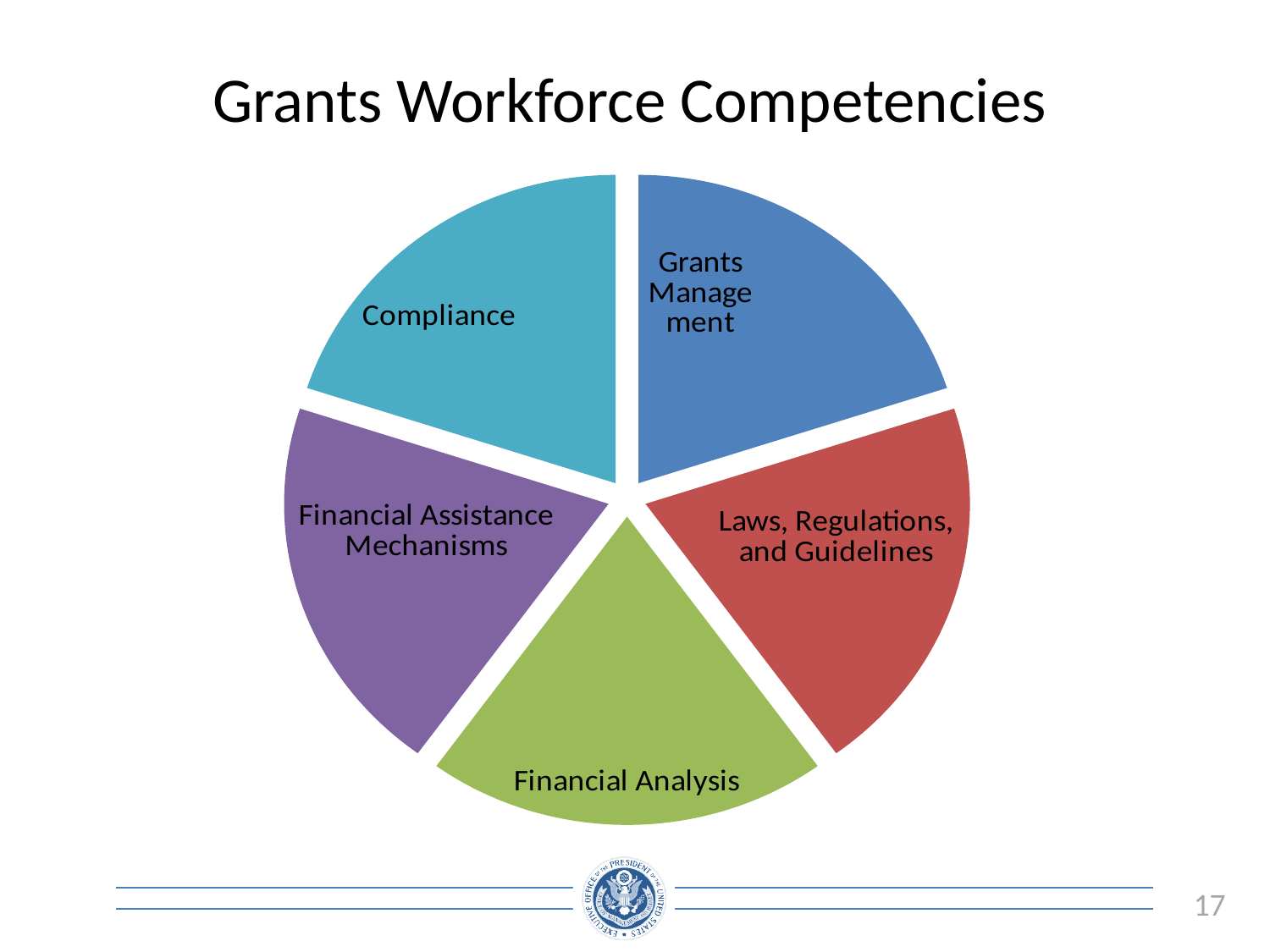

Grants Workforce Competencies

### Chart

| Category | Series 1 |
|---|---|
| Grants Management | 5.0 |
| Laws, Regulations, and Guidelines | 5.0 |
| Financial Analysis | 5.0 |
| Financial Assistance Mechanisms | 5.0 |
| Compliance | 5.0 |